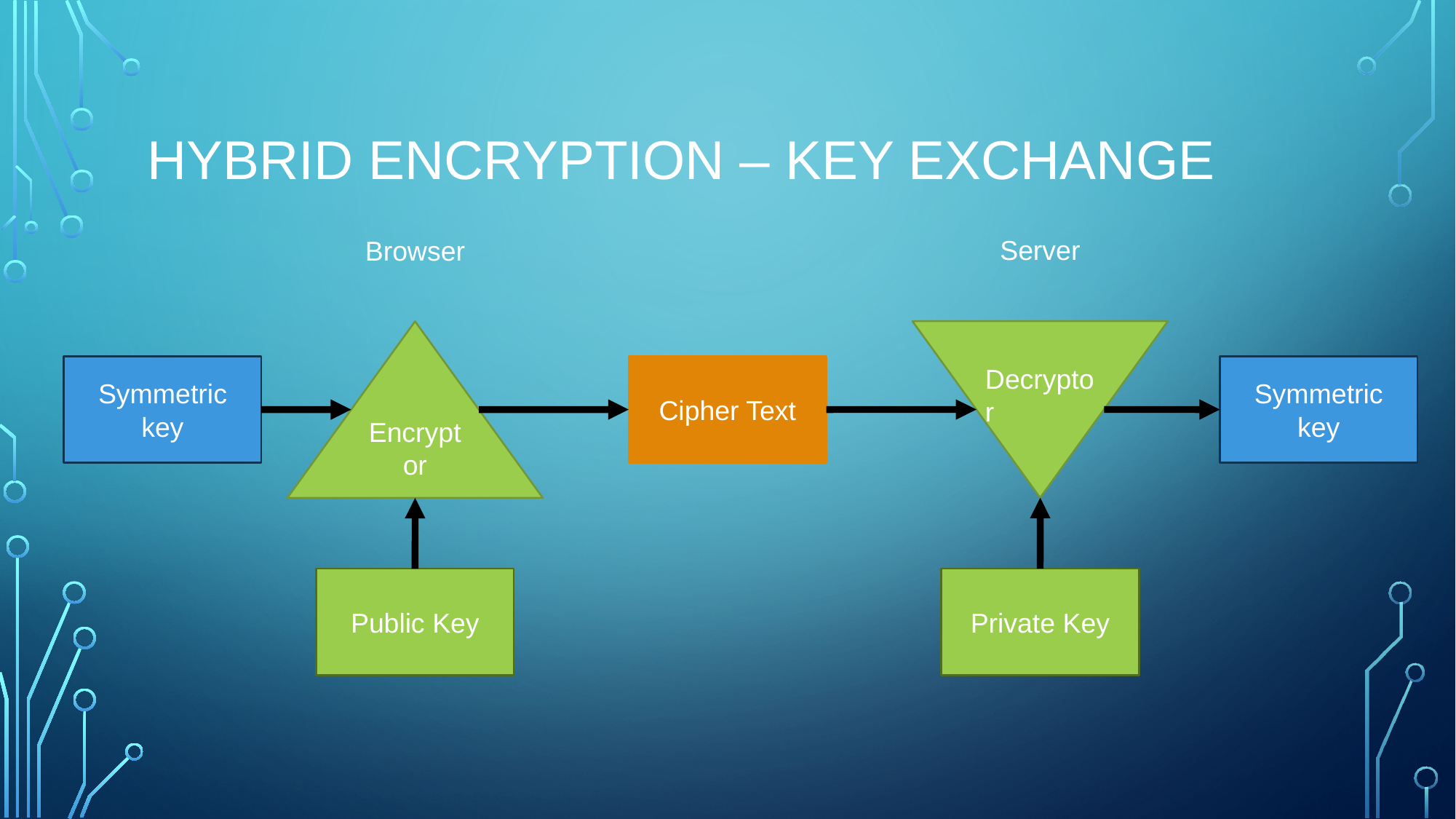

# Hybrid Encryption – Key Exchange
Server
Browser

Encryptor
Decryptor
Symmetric key
Cipher Text
Symmetric key
Public Key
Private Key